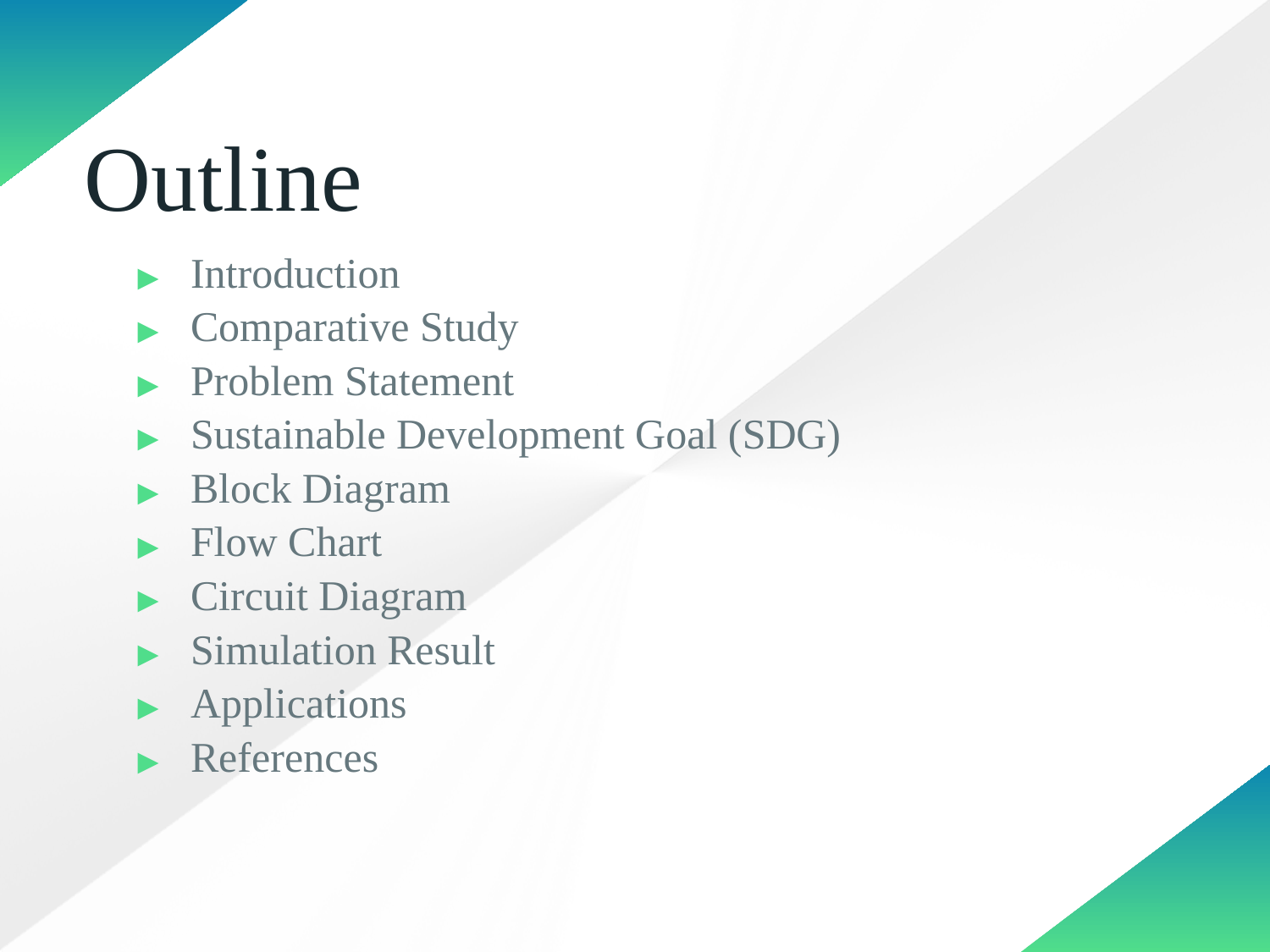

Outline
Introduction
Comparative Study
Problem Statement
Sustainable Development Goal (SDG)
Block Diagram
Flow Chart
Circuit Diagram
Simulation Result
Applications
References